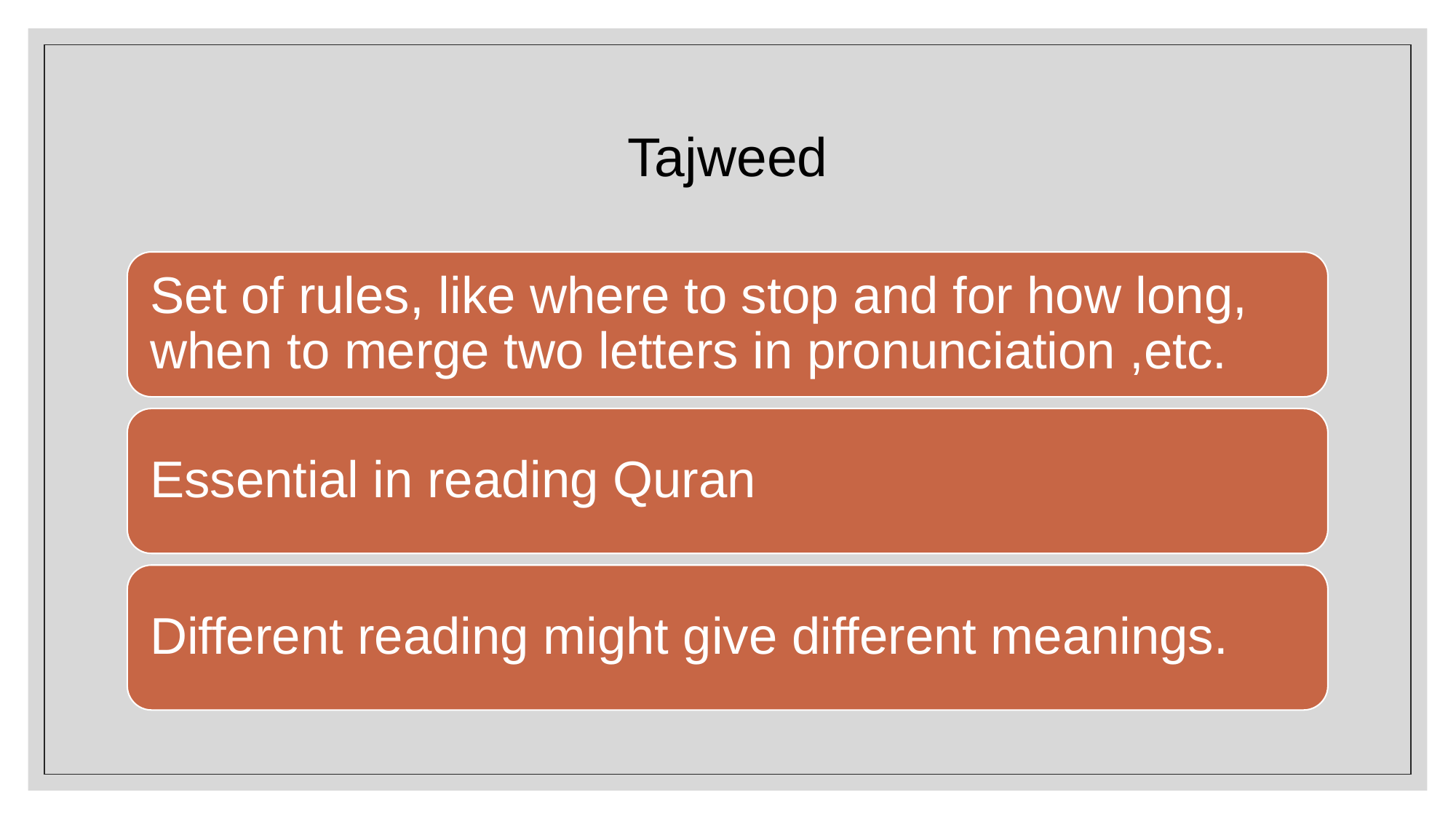

# Tajweed

Set of rules, like where to stop and for how long, when to merge two letters in pronunciation ,etc.

Essential in reading Quran

Different reading might give different meanings.